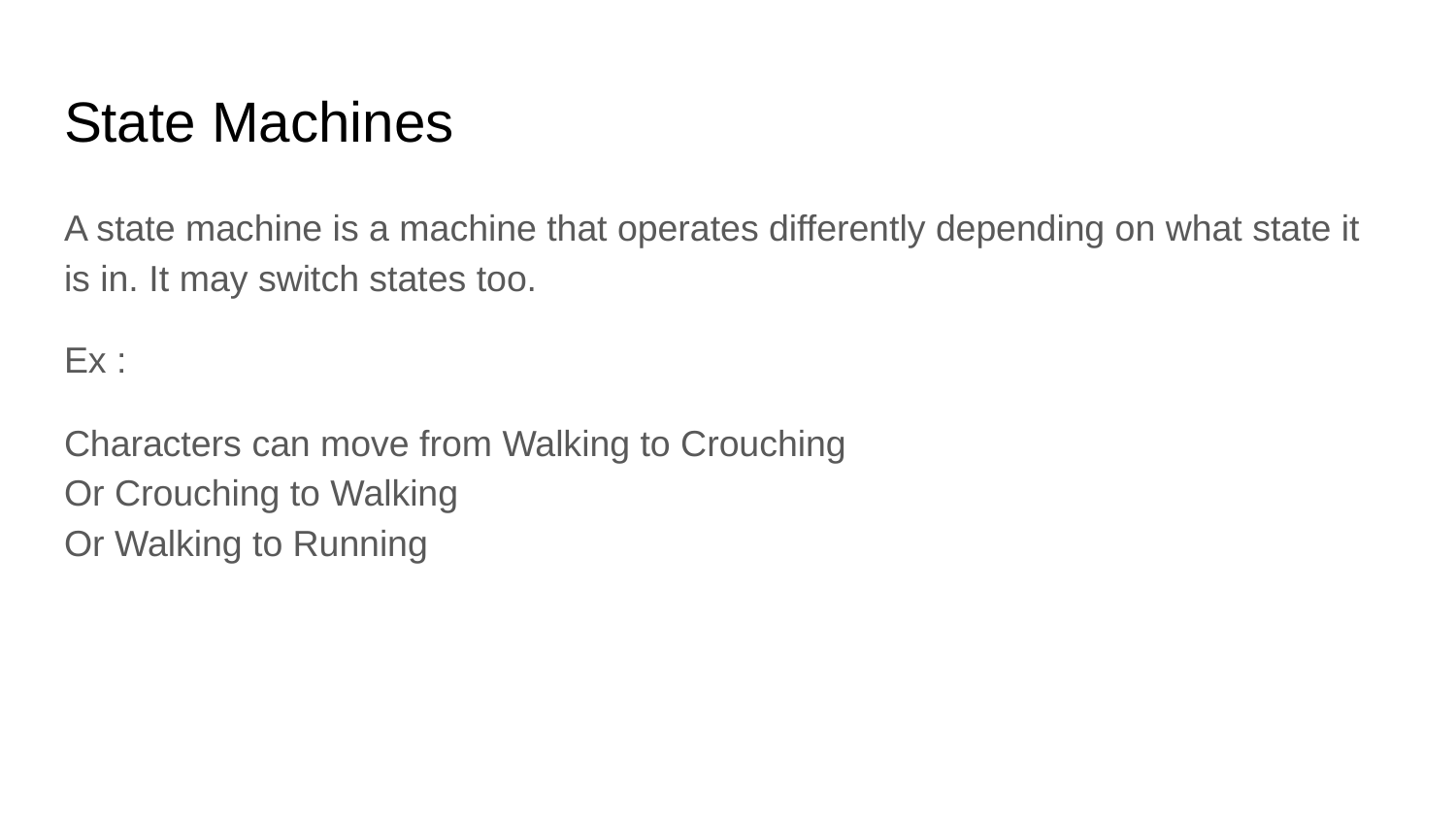

# State Machines
A state machine is a machine that operates differently depending on what state it is in. It may switch states too.
Ex :
Characters can move from Walking to Crouching
Or Crouching to Walking
Or Walking to Running